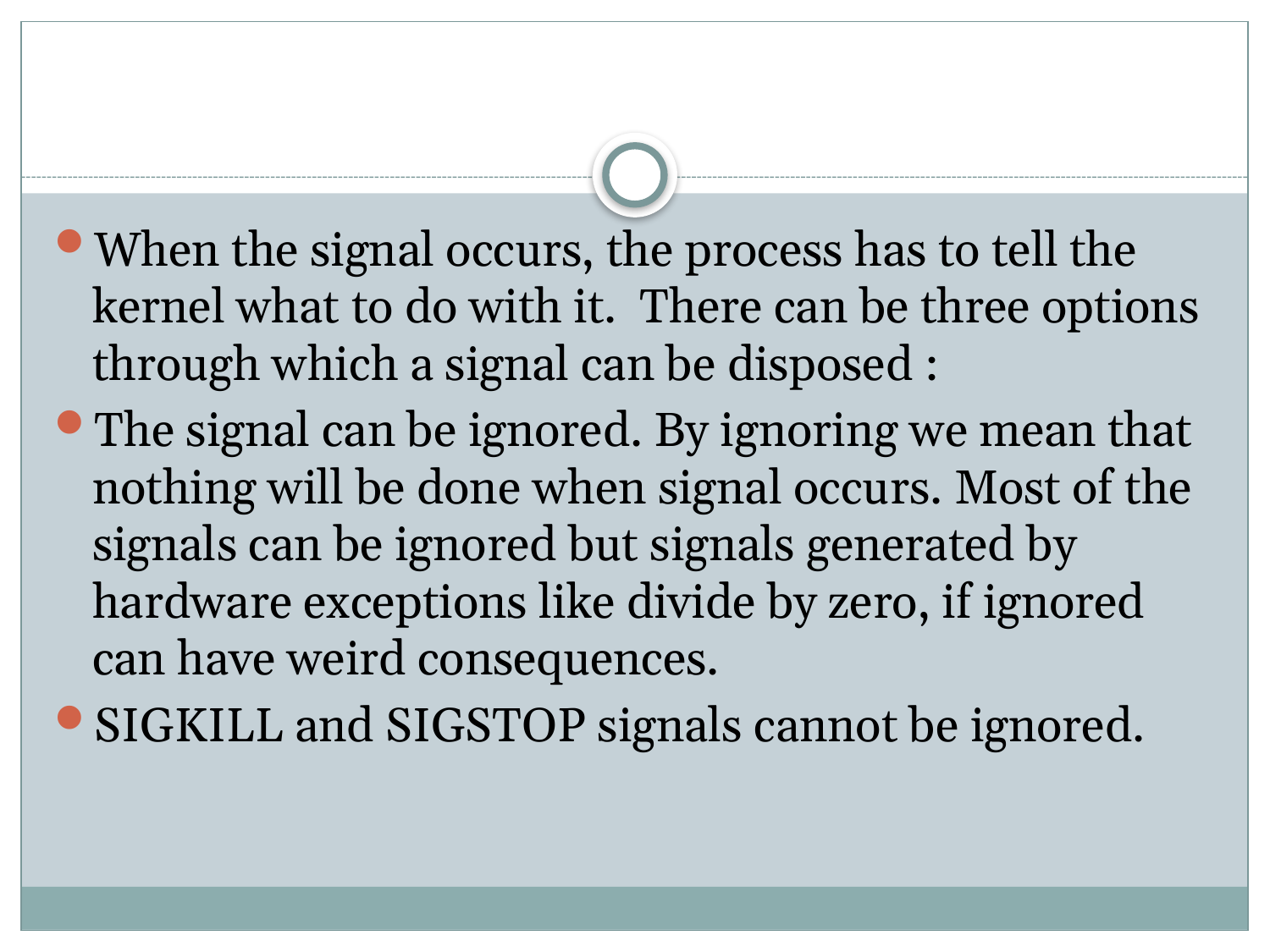

#
When the signal occurs, the process has to tell the kernel what to do with it.  There can be three options through which a signal can be disposed :
The signal can be ignored. By ignoring we mean that nothing will be done when signal occurs. Most of the signals can be ignored but signals generated by hardware exceptions like divide by zero, if ignored can have weird consequences.
SIGKILL and SIGSTOP signals cannot be ignored.